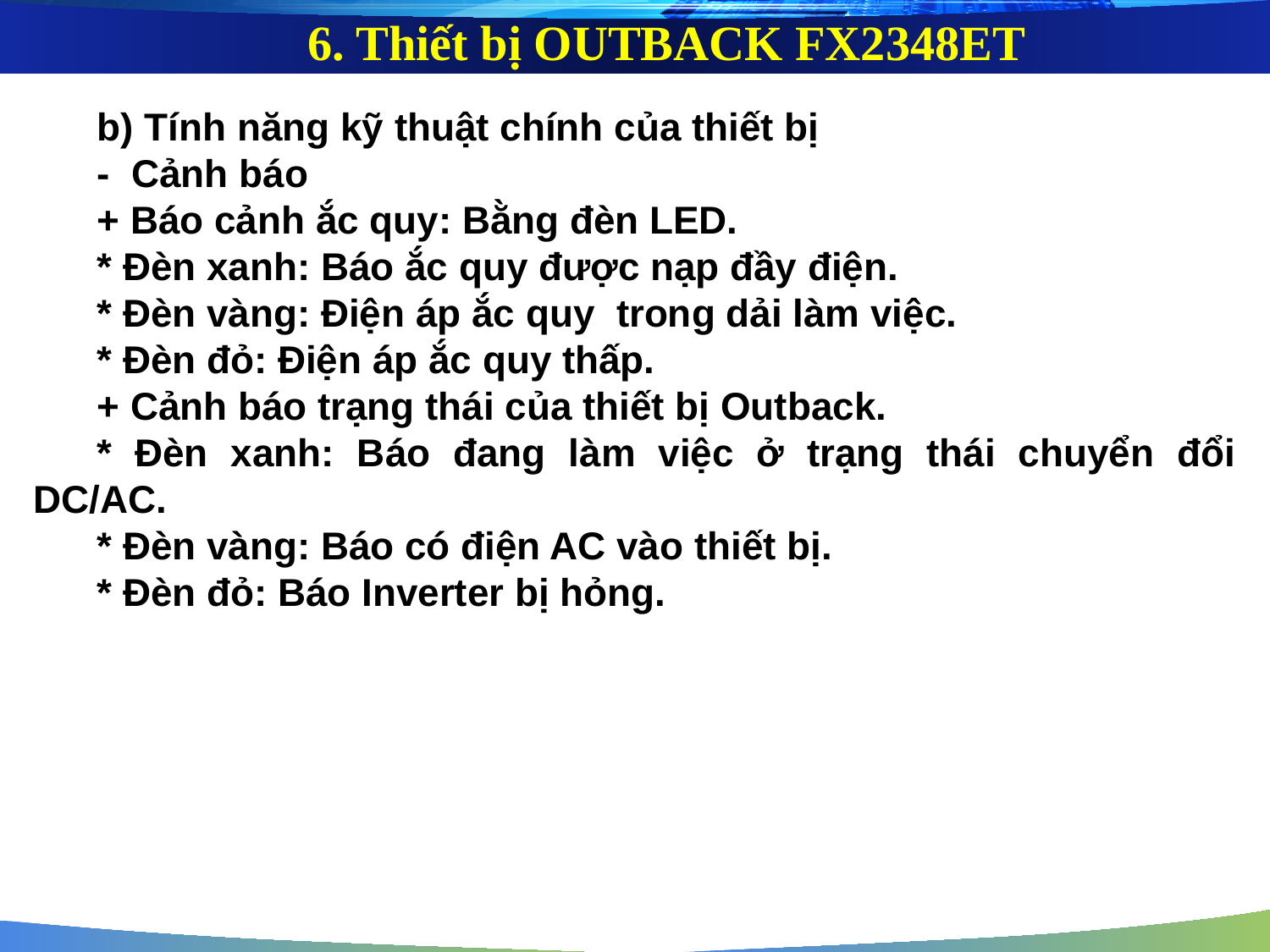

6. Thiết bị OUTBACK FX2348ET
b) Tính năng kỹ thuật chính của thiết bị
-  Cảnh báo
+ Báo cảnh ắc quy: Bằng đèn LED.
* Đèn xanh: Báo ắc quy được nạp đầy điện.
* Đèn vàng: Điện áp ắc quy  trong dải làm việc.
* Đèn đỏ: Điện áp ắc quy thấp.
+ Cảnh báo trạng thái của thiết bị Outback.
* Đèn xanh: Báo đang làm việc ở trạng thái chuyển đổi DC/AC.
* Đèn vàng: Báo có điện AC vào thiết bị.
* Đèn đỏ: Báo Inverter bị hỏng.